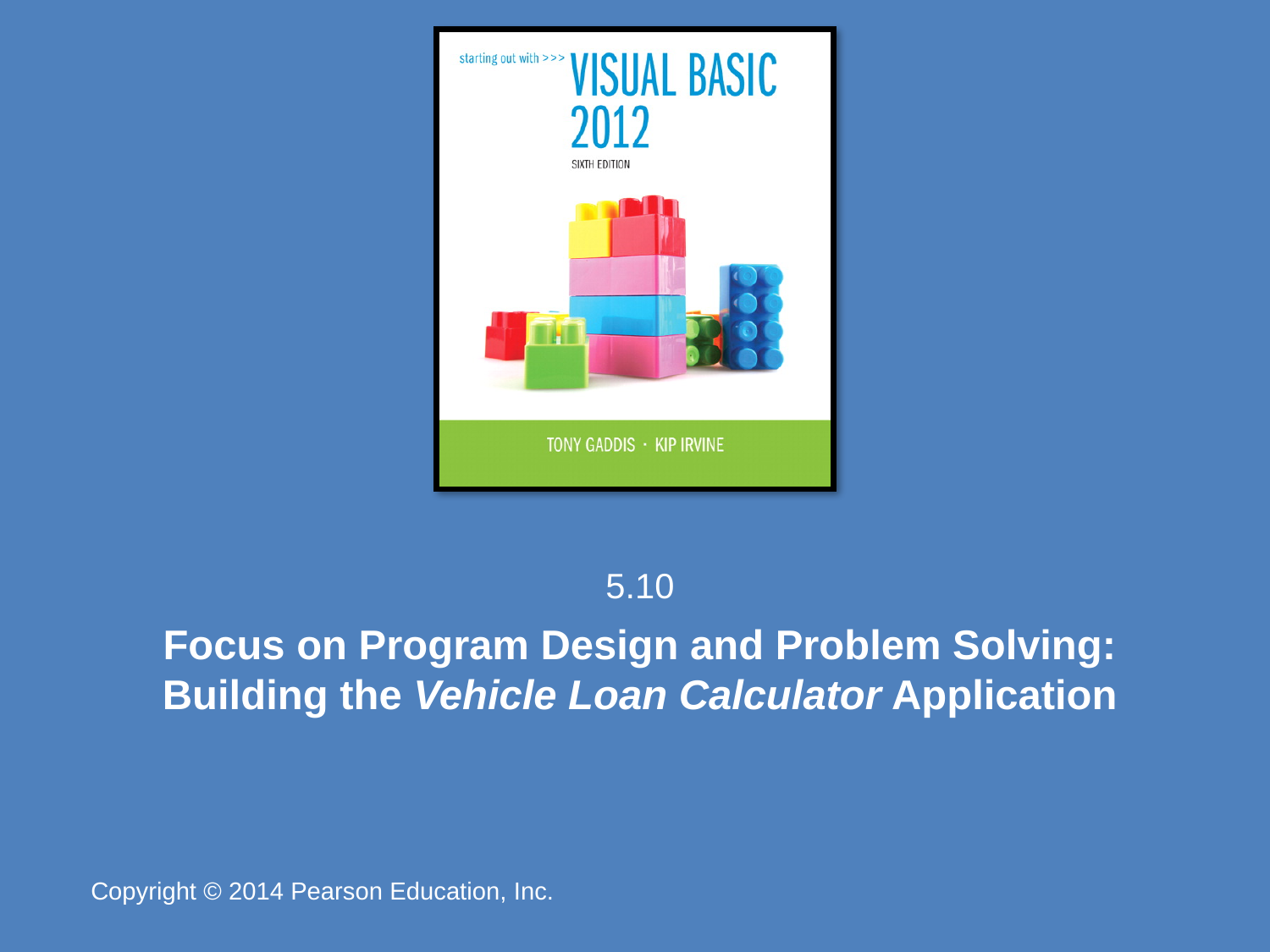

5.10
# Focus on Program Design and Problem Solving: Building the Vehicle Loan Calculator Application